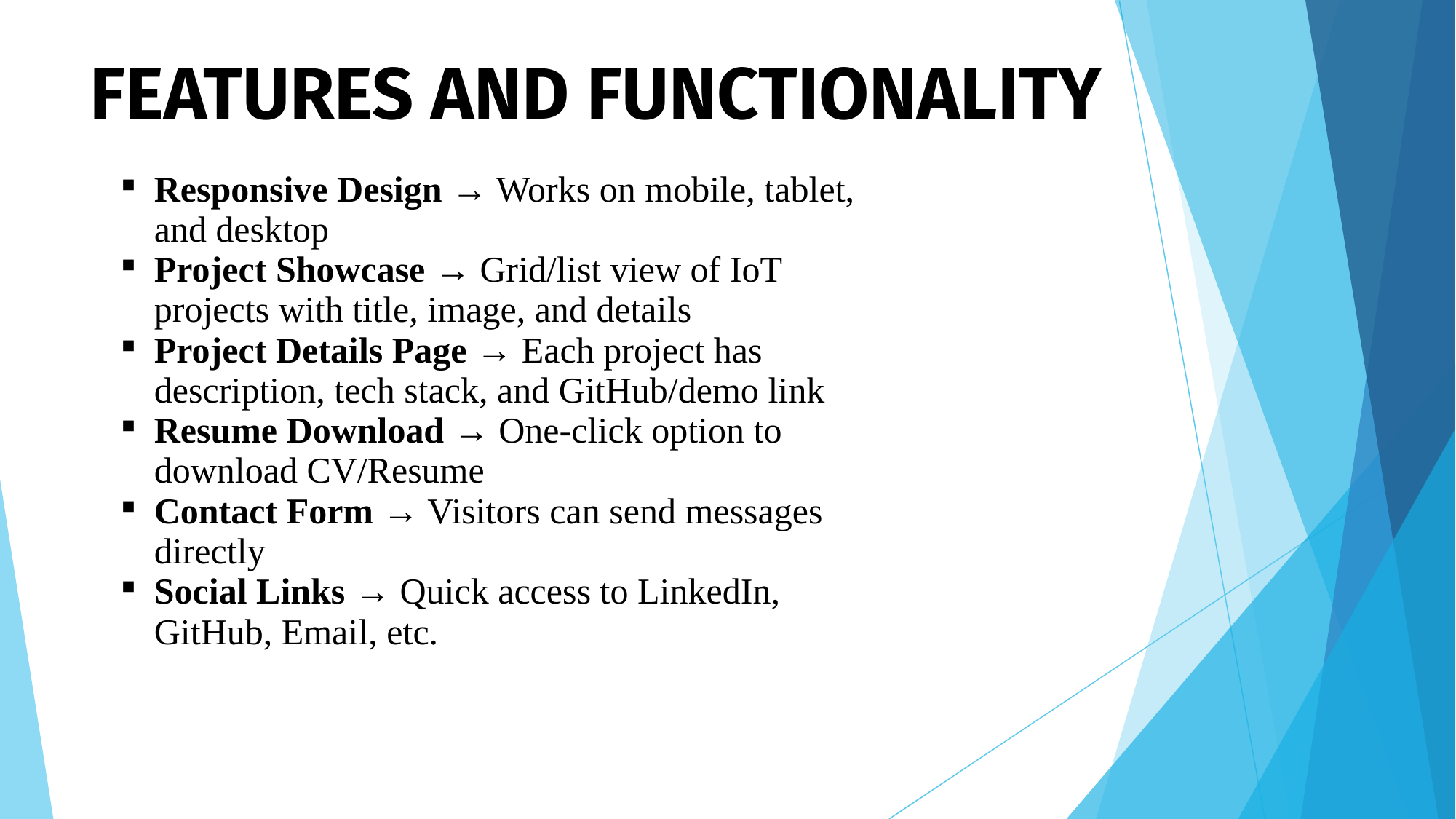

# FEATURES AND FUNCTIONALITY
| Responsive Design → Works on mobile, tablet, and desktop Project Showcase → Grid/list view of IoT projects with title, image, and details Project Details Page → Each project has description, tech stack, and GitHub/demo link Resume Download → One-click option to download CV/Resume Contact Form → Visitors can send messages directly Social Links → Quick access to LinkedIn, GitHub, Email, etc. |
| --- |